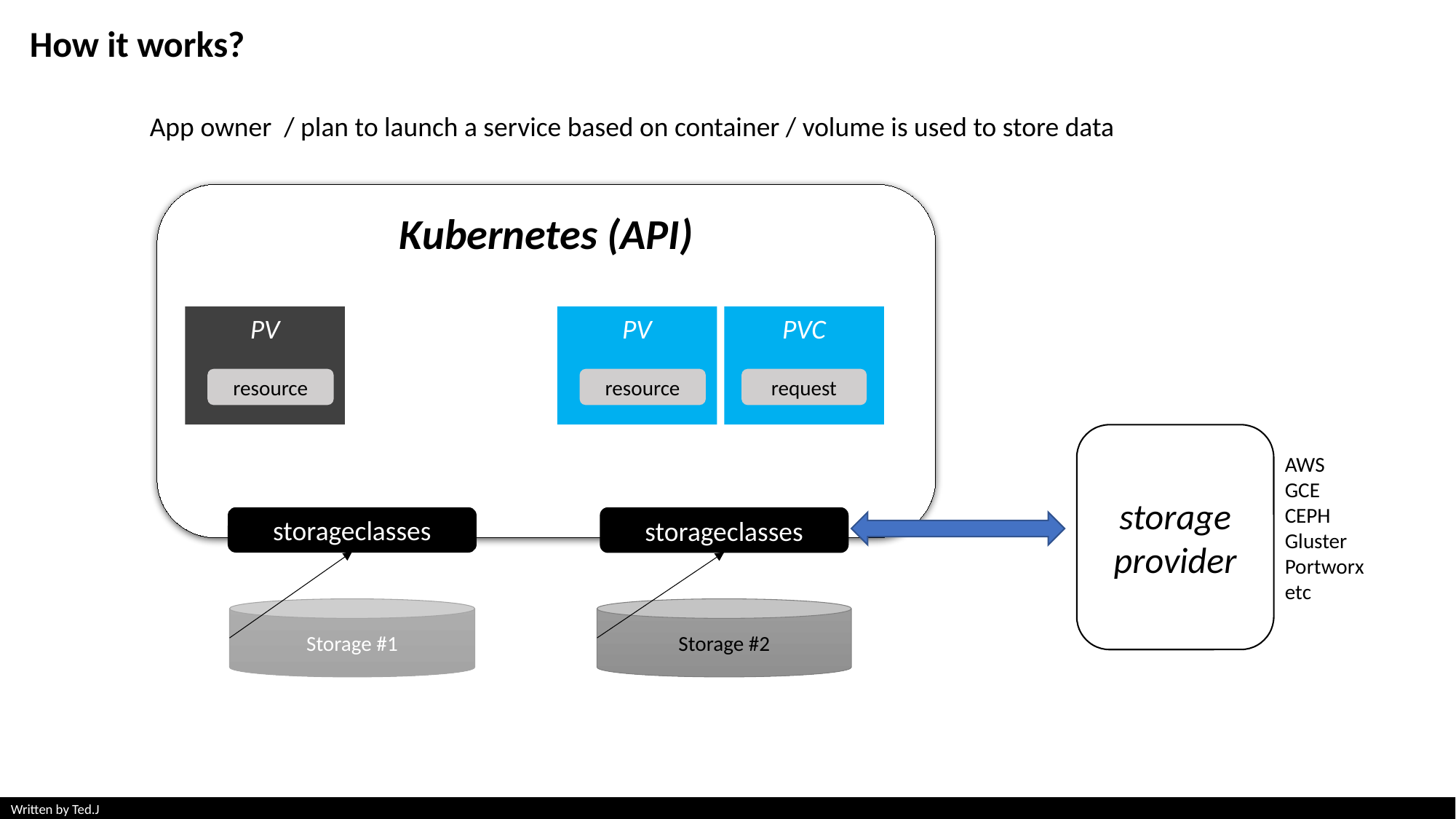

How it works?
App owner  / plan to launch a service based on container / volume is used to store data
Kubernetes (API)
PV
PVC
PV
PVC
resource
request
resource
request
storage
provider
AWS
GCE
CEPH
Gluster
Portworx
etc
storageclasses
storageclasses

Storage #1
Storage #2